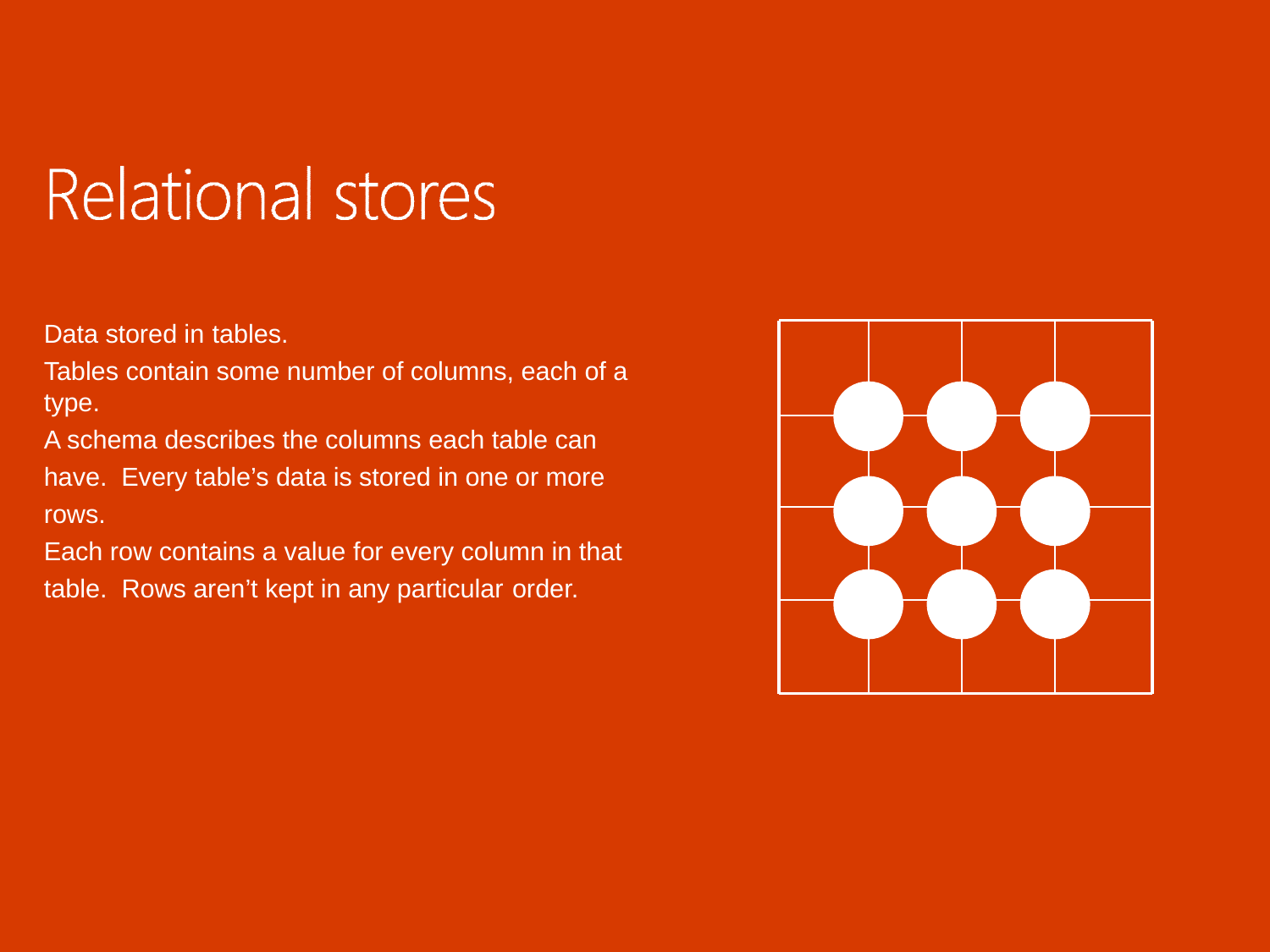

Data stored in tables.
Tables contain some number of columns, each of a type.
A schema describes the columns each table can have.  Every table’s data is stored in one or more rows.
Each row contains a value for every column in that table.  Rows aren’t kept in any particular order.